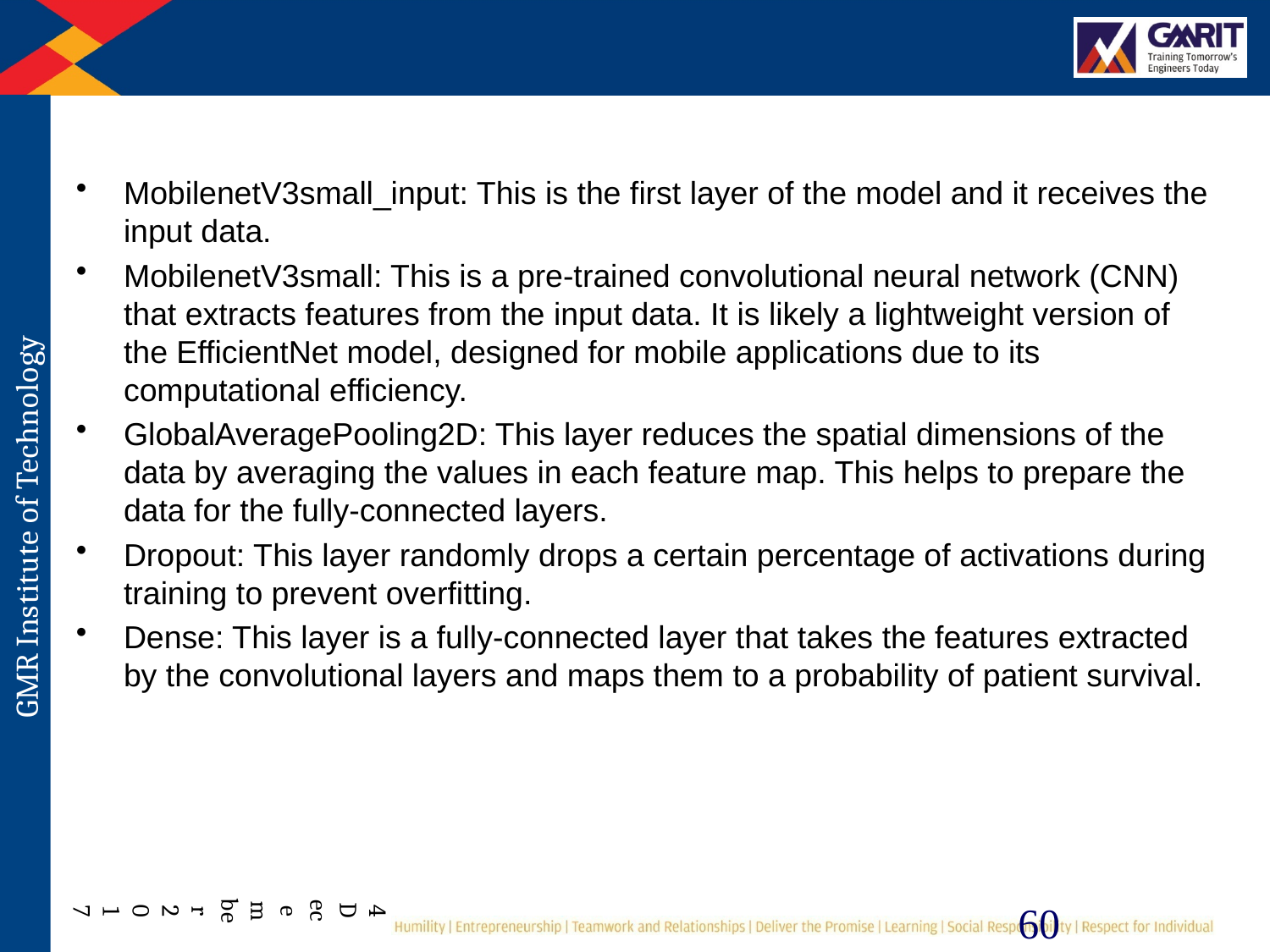

# MobilenetV3small_input: This is the first layer of the model and it receives the input data.
MobilenetV3small: This is a pre-trained convolutional neural network (CNN) that extracts features from the input data. It is likely a lightweight version of the EfficientNet model, designed for mobile applications due to its computational efficiency.
GlobalAveragePooling2D: This layer reduces the spatial dimensions of the data by averaging the values in each feature map. This helps to prepare the data for the fully-connected layers.
Dropout: This layer randomly drops a certain percentage of activations during training to prevent overfitting.
Dense: This layer is a fully-connected layer that takes the features extracted by the convolutional layers and maps them to a probability of patient survival.

4 December 2017
60